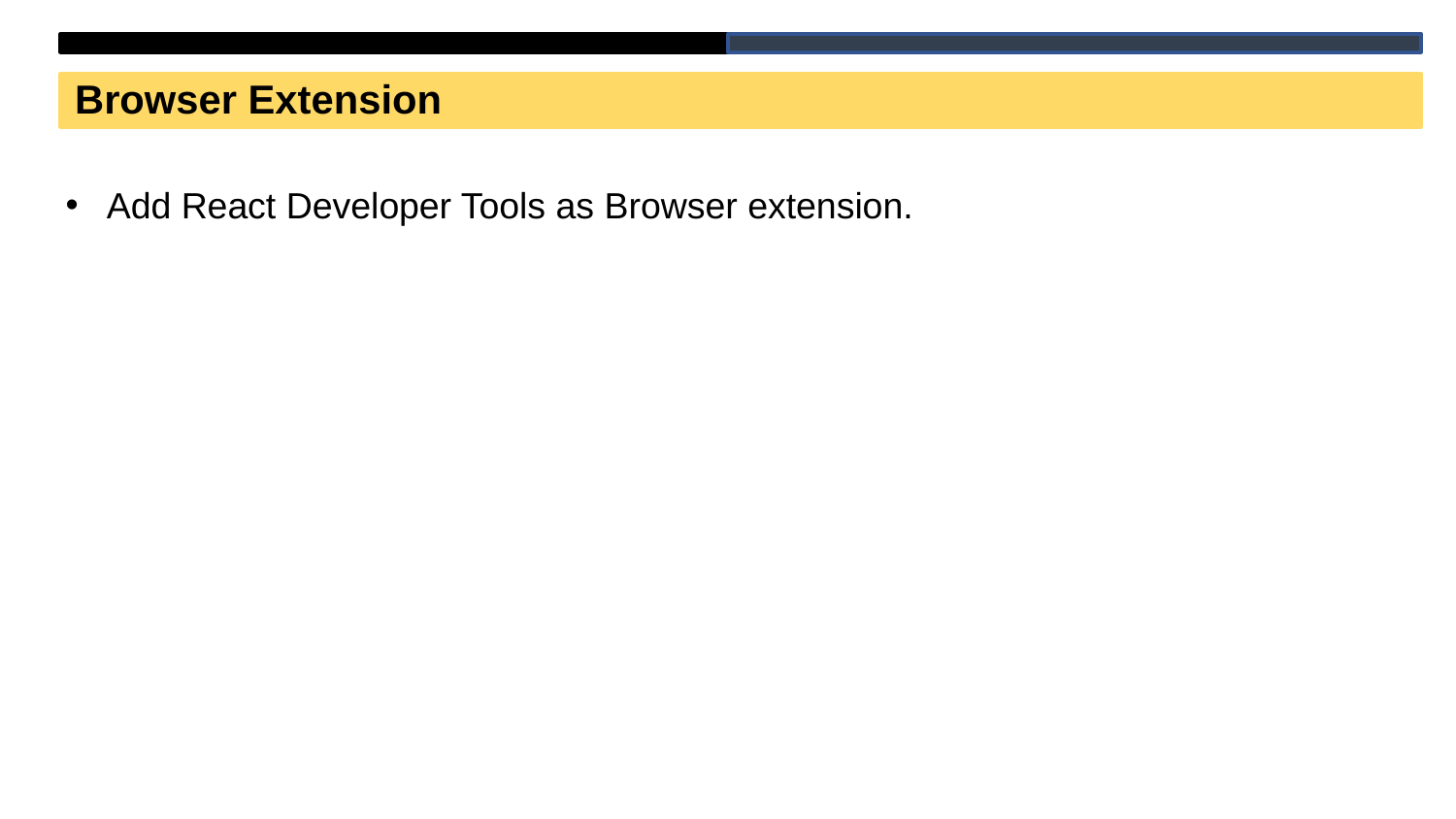

Browser Extension

Add React Developer Tools as Browser extension.
# HTML